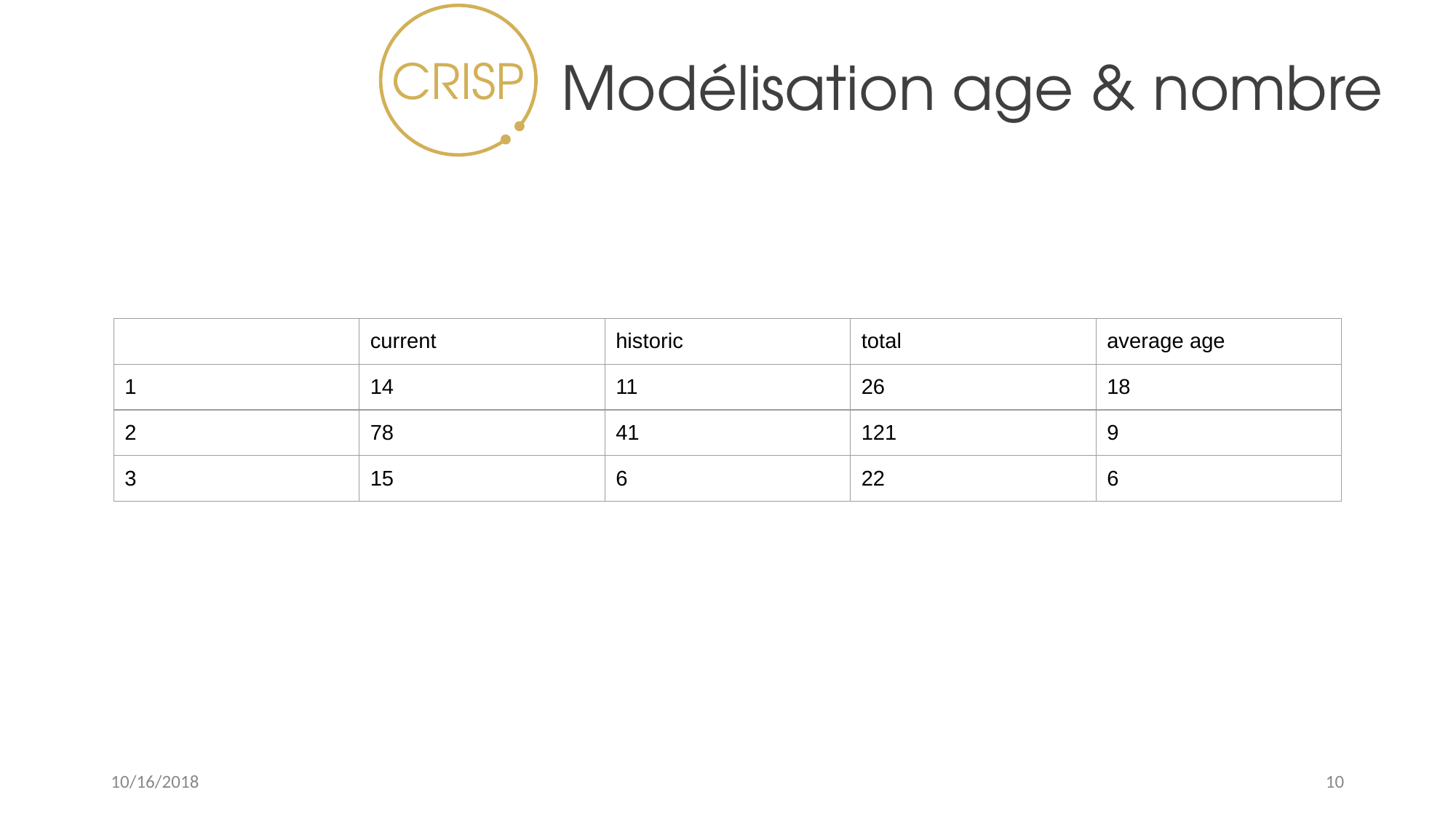

CRISP

Modélisation age & nombre

|  | current | historic | total | average age |
| --- | --- | --- | --- | --- |
| 1 | 14 | 11 | 26 | 18 |
| 2 | 78 | 41 | 121 | 9 |
| 3 | 15 | 6 | 22 | 6 |

10/16/2018
10